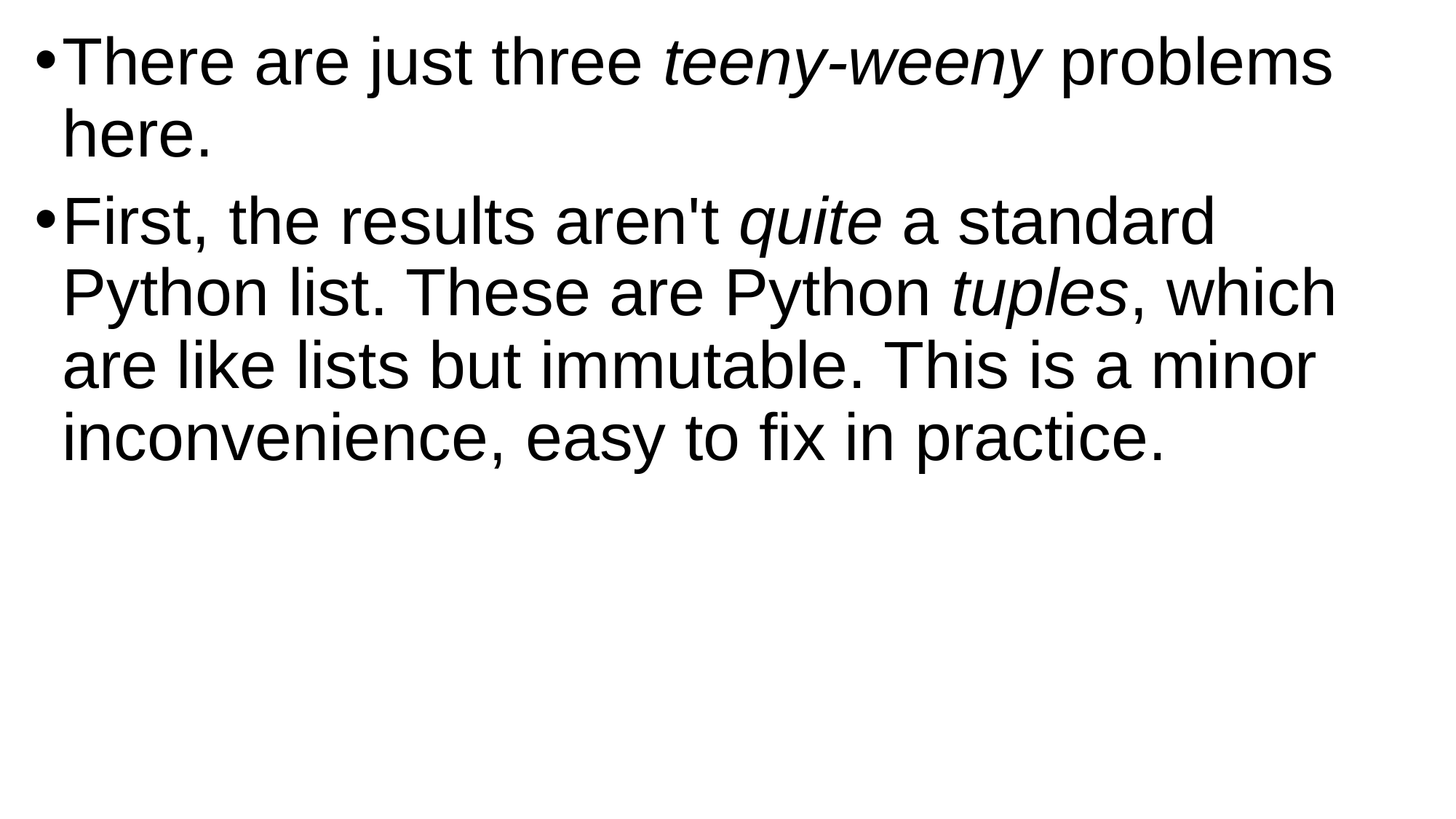

There are just three teeny-weeny problems here.
First, the results aren't quite a standard Python list. These are Python tuples, which are like lists but immutable. This is a minor inconvenience, easy to fix in practice.